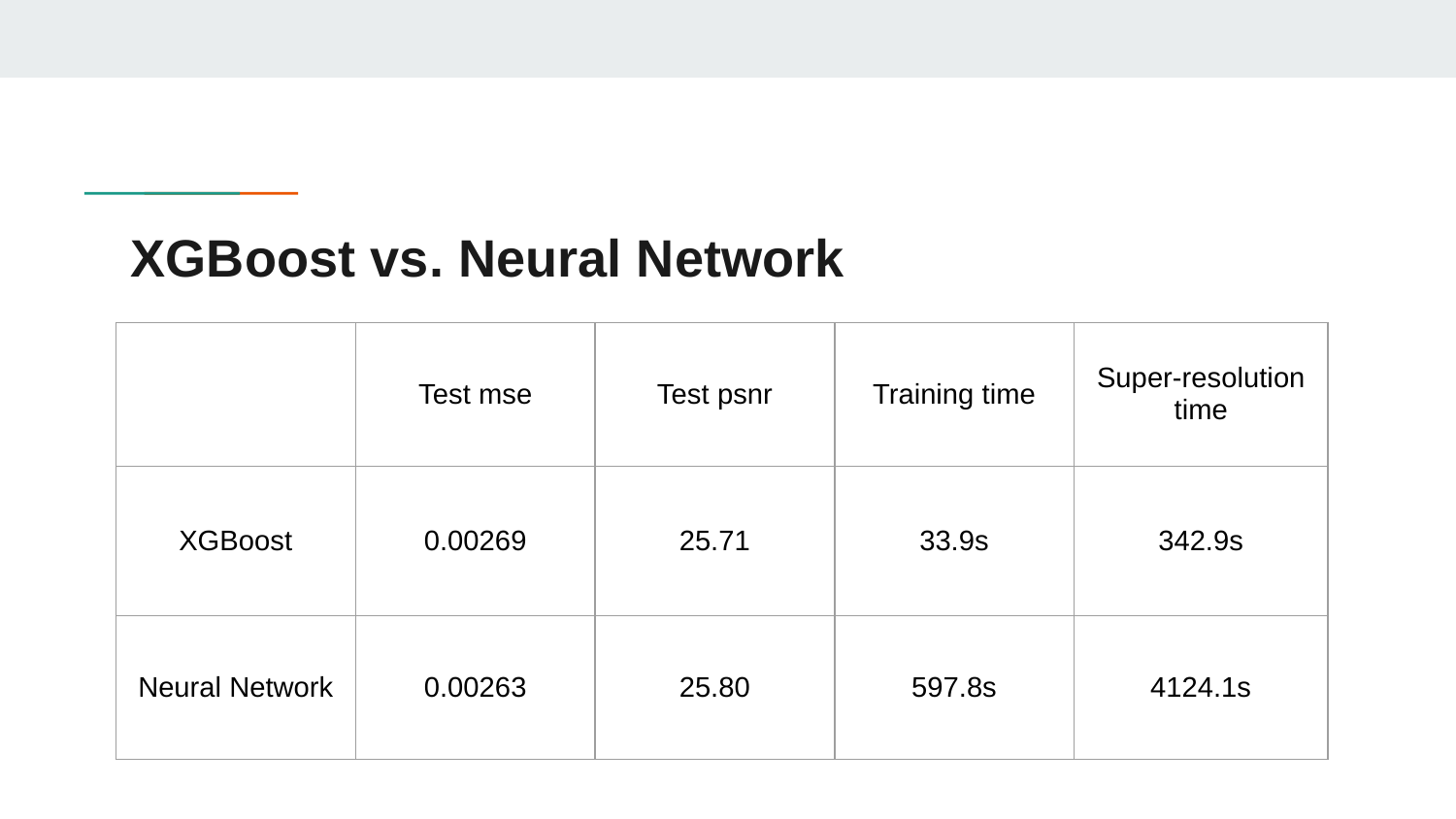

# XGBoost vs. Neural Network
|  | Test mse | Test psnr | Training time | Super-resolution time |
| --- | --- | --- | --- | --- |
| XGBoost | 0.00269 | 25.71 | 33.9s | 342.9s |
| Neural Network | 0.00263 | 25.80 | 597.8s | 4124.1s |